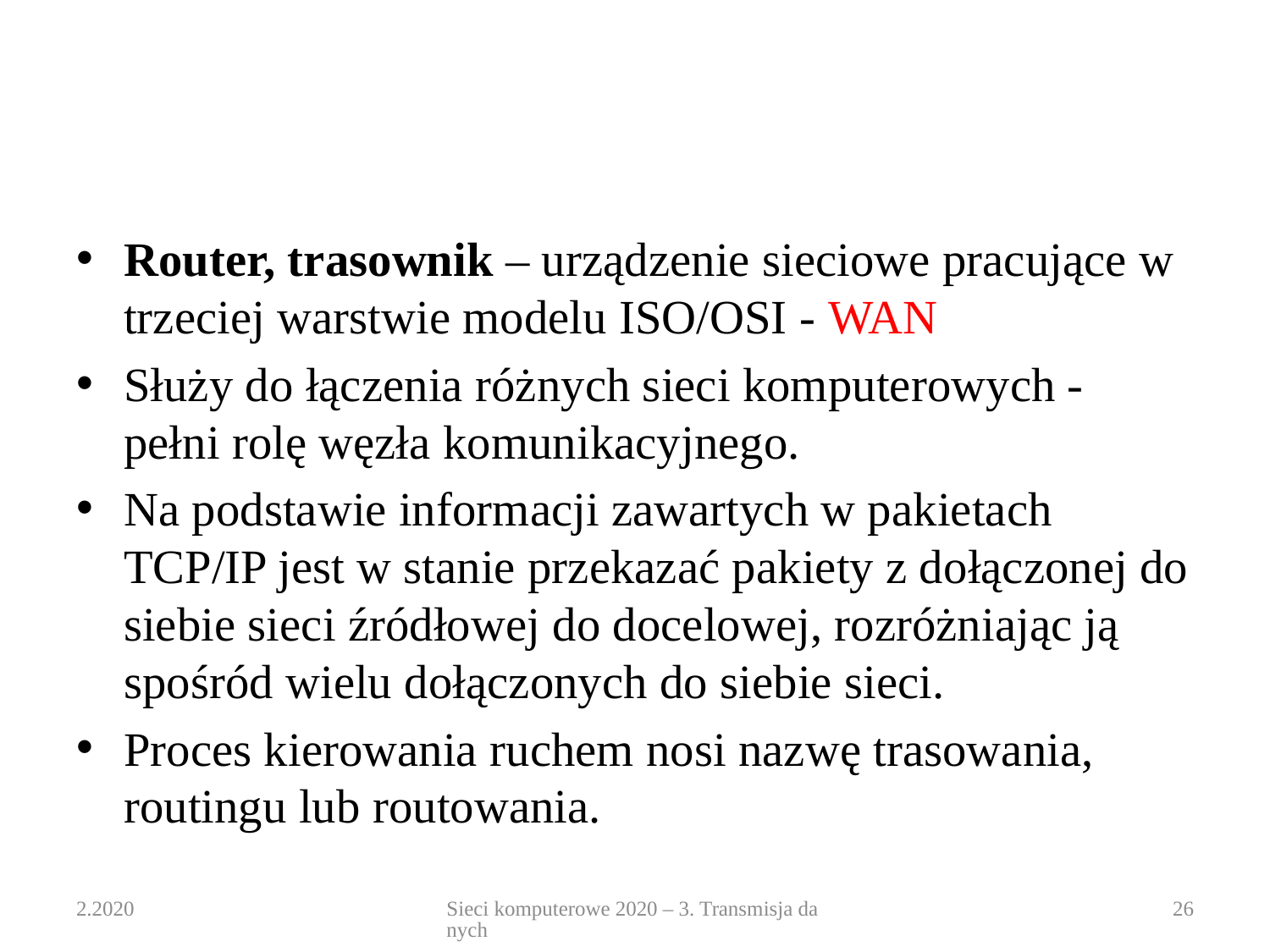

#
Router, trasownik – urządzenie sieciowe pracujące w trzeciej warstwie modelu ISO/OSI - WAN
Służy do łączenia różnych sieci komputerowych -  pełni rolę węzła komunikacyjnego.
Na podstawie informacji zawartych w pakietach TCP/IP jest w stanie przekazać pakiety z dołączonej do siebie sieci źródłowej do docelowej, rozróżniając ją spośród wielu dołączonych do siebie sieci.
Proces kierowania ruchem nosi nazwę trasowania, routingu lub routowania.
2.2020
Sieci komputerowe 2020 – 3. Transmisja danych
26